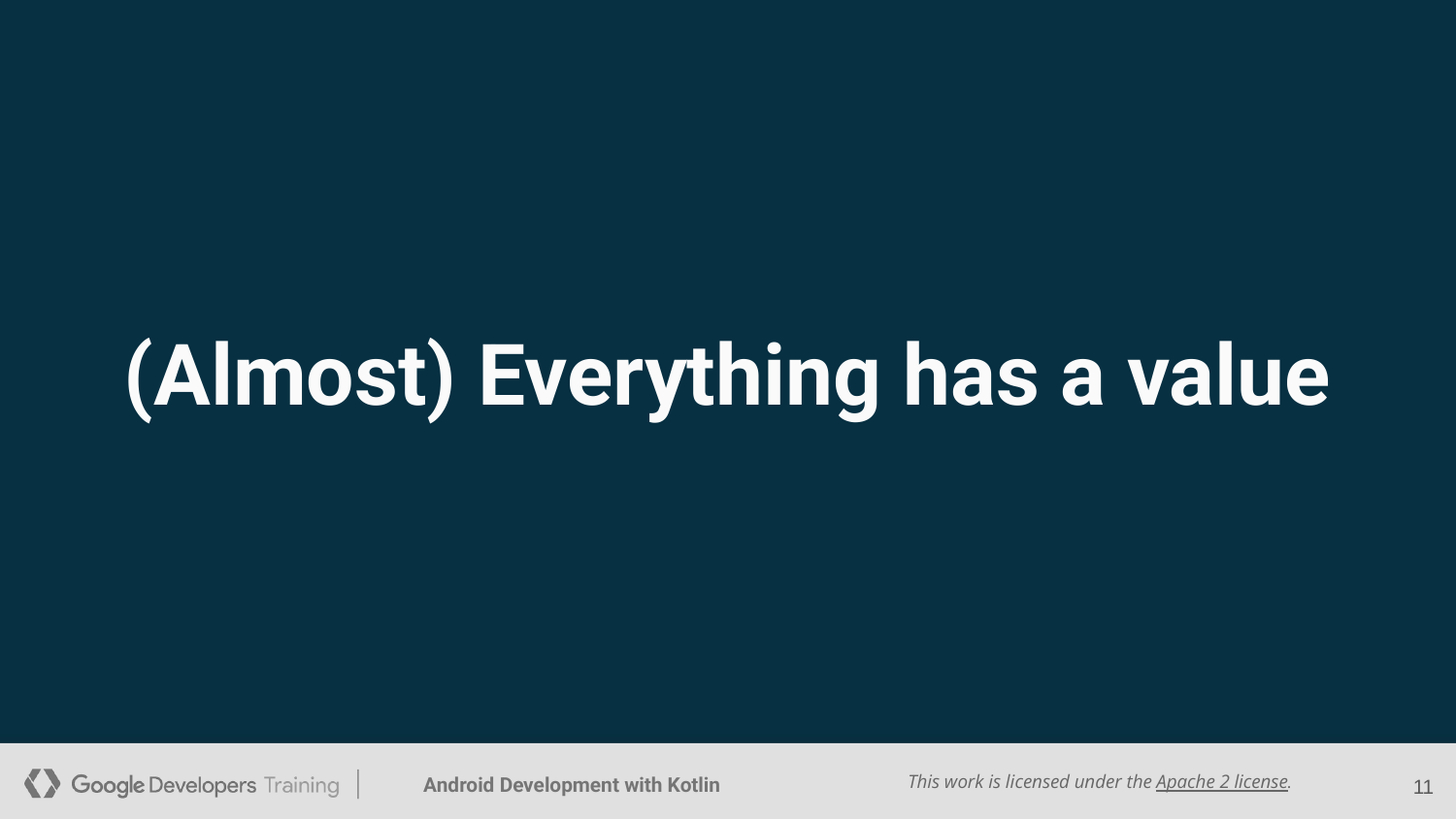

# (Almost) Everything has a value
11